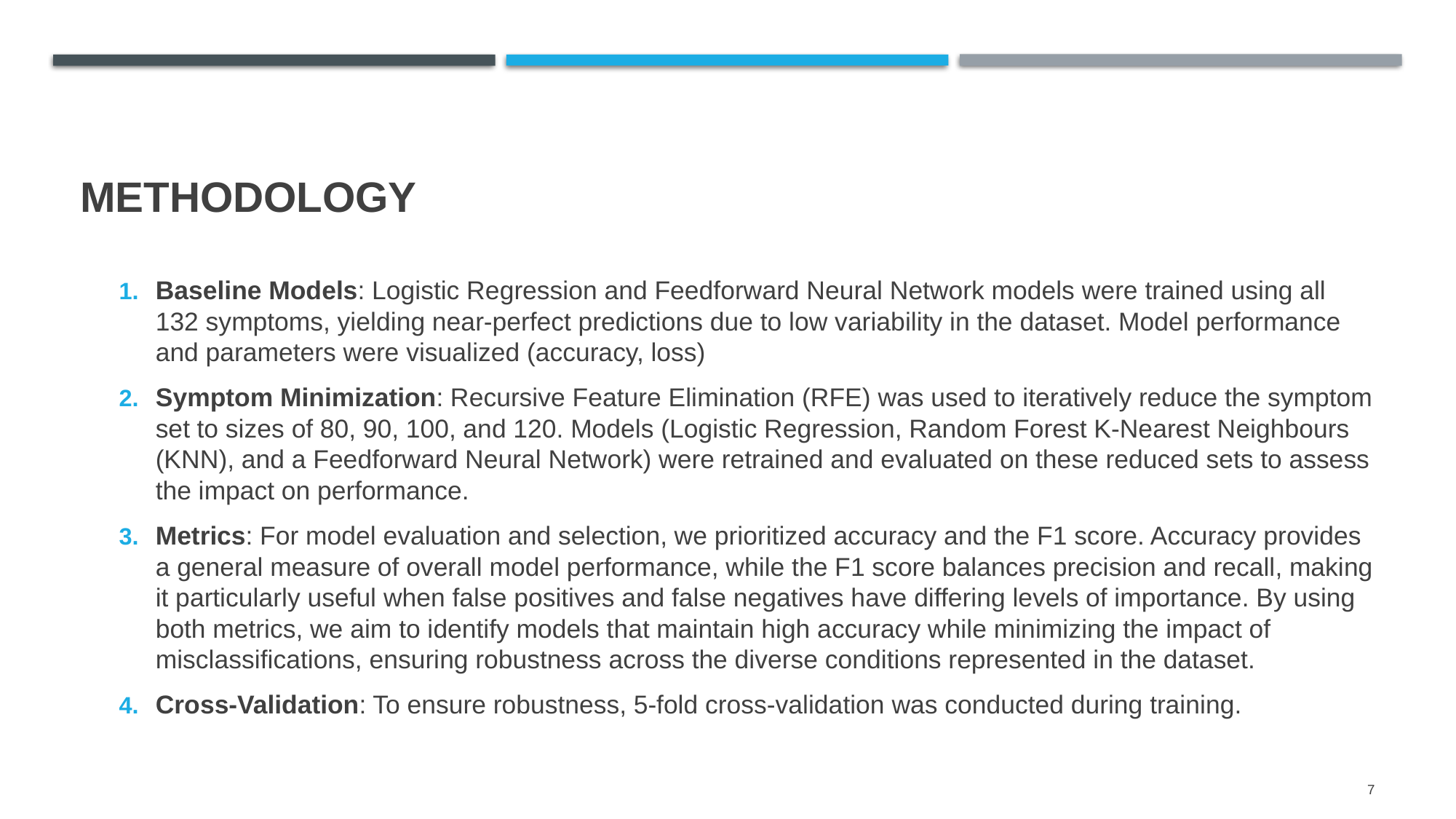

# METHODOLOGY
Baseline Models: Logistic Regression and Feedforward Neural Network models were trained using all 132 symptoms, yielding near-perfect predictions due to low variability in the dataset. Model performance and parameters were visualized (accuracy, loss)
Symptom Minimization: Recursive Feature Elimination (RFE) was used to iteratively reduce the symptom set to sizes of 80, 90, 100, and 120. Models (Logistic Regression, Random Forest K-Nearest Neighbours (KNN), and a Feedforward Neural Network) were retrained and evaluated on these reduced sets to assess the impact on performance.
Metrics: For model evaluation and selection, we prioritized accuracy and the F1 score. Accuracy provides a general measure of overall model performance, while the F1 score balances precision and recall, making it particularly useful when false positives and false negatives have differing levels of importance. By using both metrics, we aim to identify models that maintain high accuracy while minimizing the impact of misclassifications, ensuring robustness across the diverse conditions represented in the dataset.
Cross-Validation: To ensure robustness, 5-fold cross-validation was conducted during training.
7